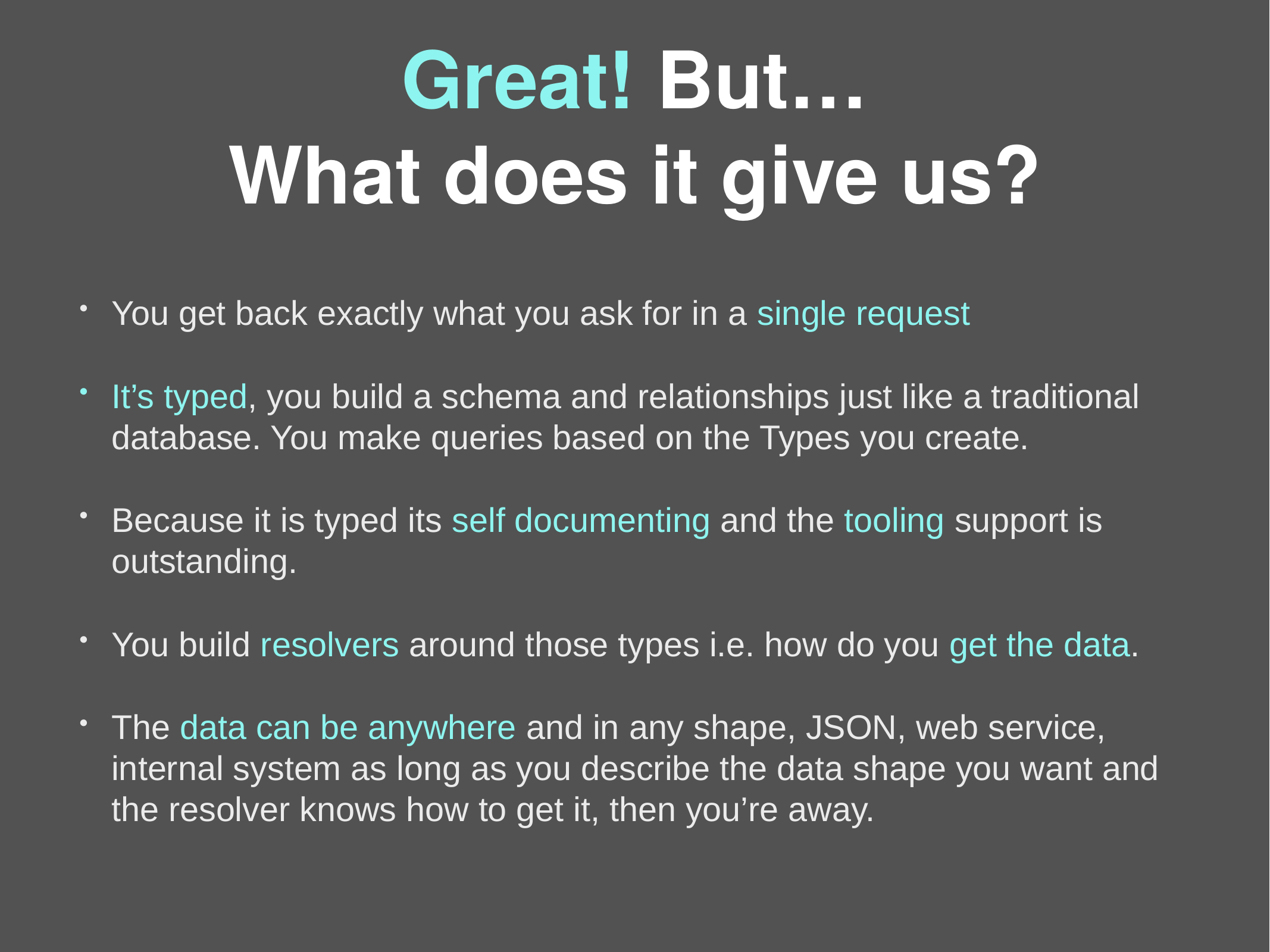

# Great! But… What does it give us?
You get back exactly what you ask for in a single request
It’s typed, you build a schema and relationships just like a traditional database. You make queries based on the Types you create.
Because it is typed its self documenting and the tooling support is outstanding.
You build resolvers around those types i.e. how do you get the data.
The data can be anywhere and in any shape, JSON, web service, internal system as long as you describe the data shape you want and the resolver knows how to get it, then you’re away.